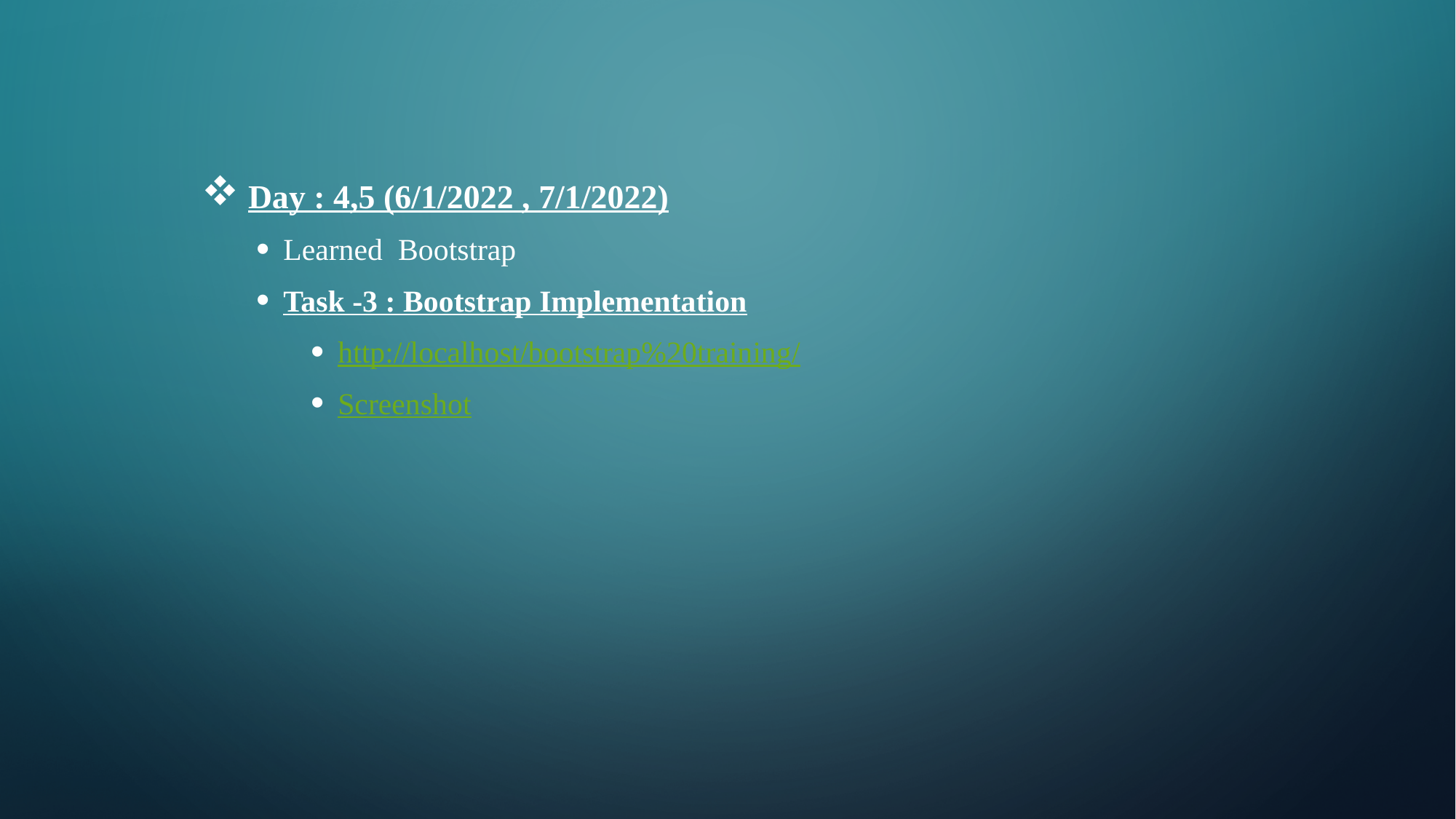

Day : 4,5 (6/1/2022 , 7/1/2022)
Learned  Bootstrap
Task -3 : Bootstrap Implementation
http://localhost/bootstrap%20training/
Screenshot